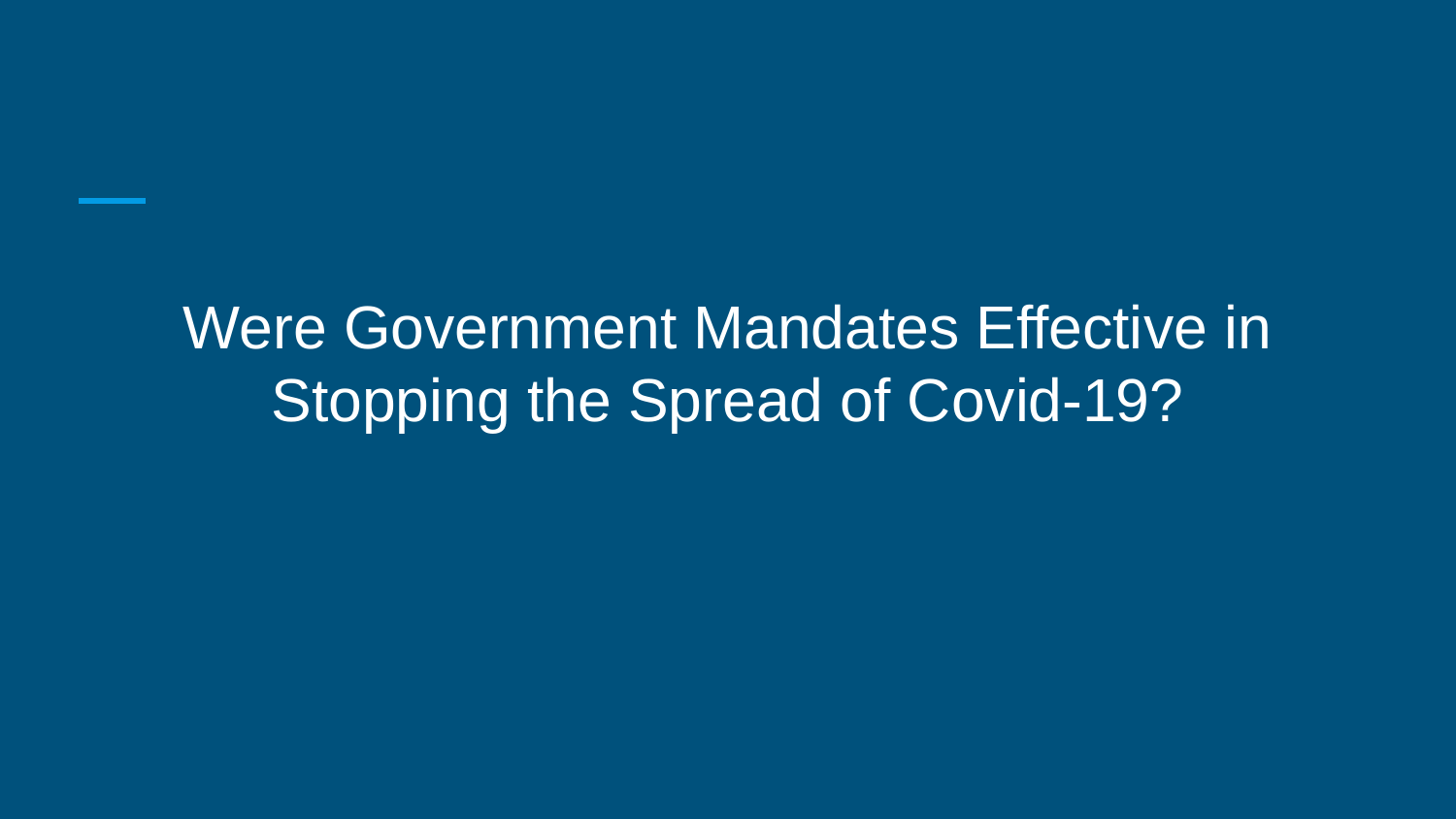

Were Government Mandates Effective in Stopping the Spread of Covid-19?